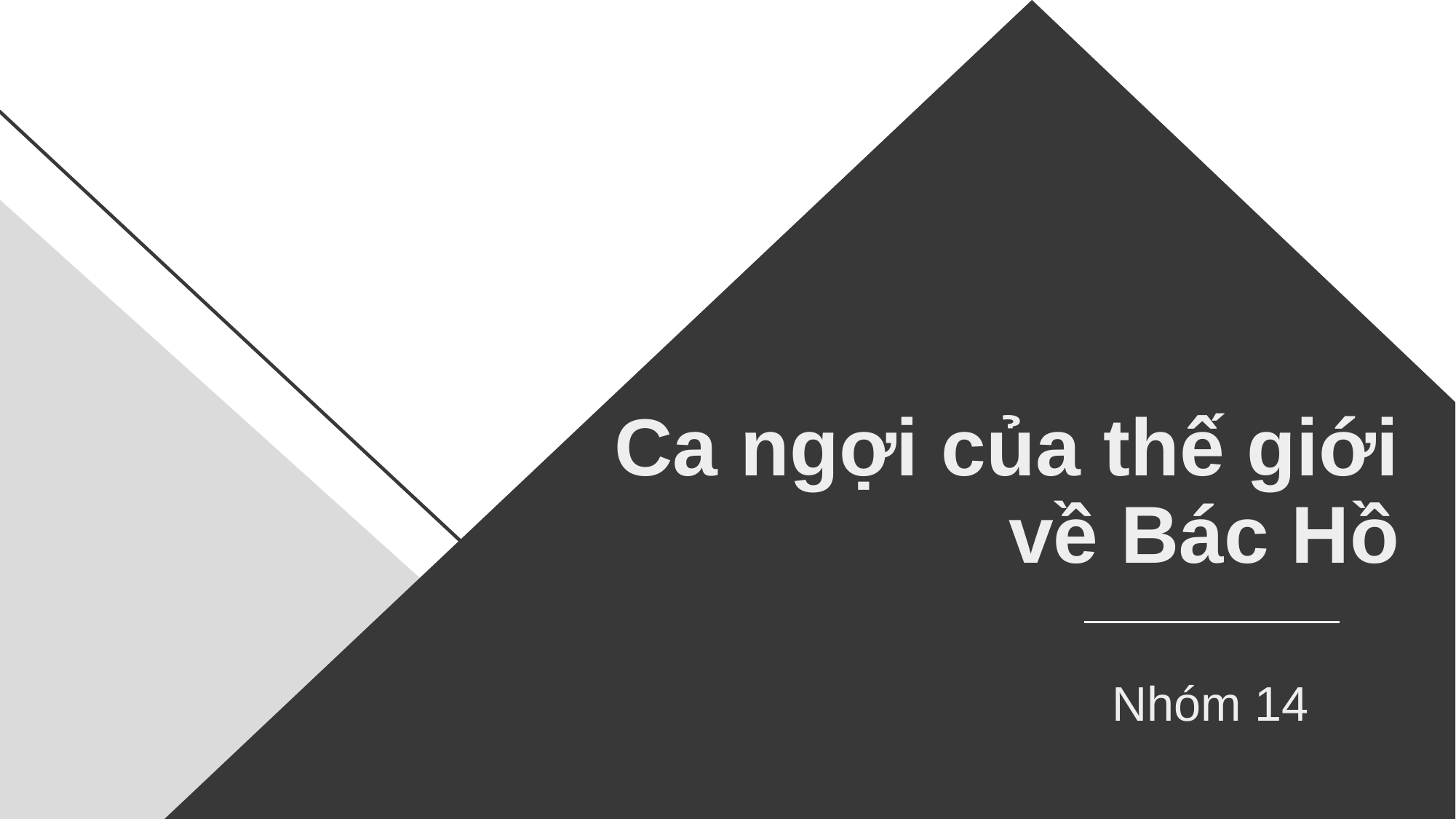

# Ca ngợi của thế giới về Bác Hồ
Nhóm 14